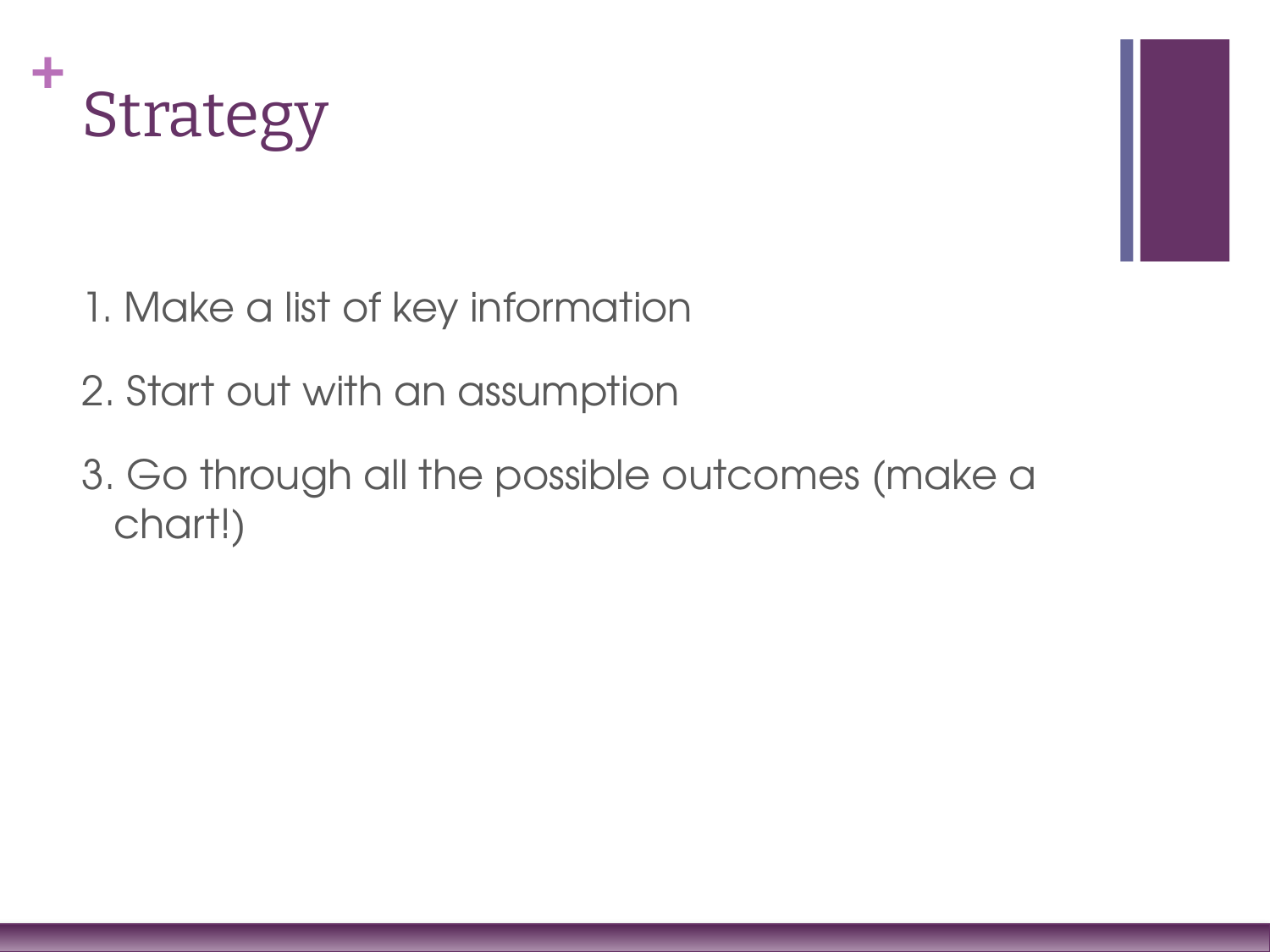

# Strategy
1. Make a list of key information
2. Start out with an assumption
3. Go through all the possible outcomes (make a chart!)